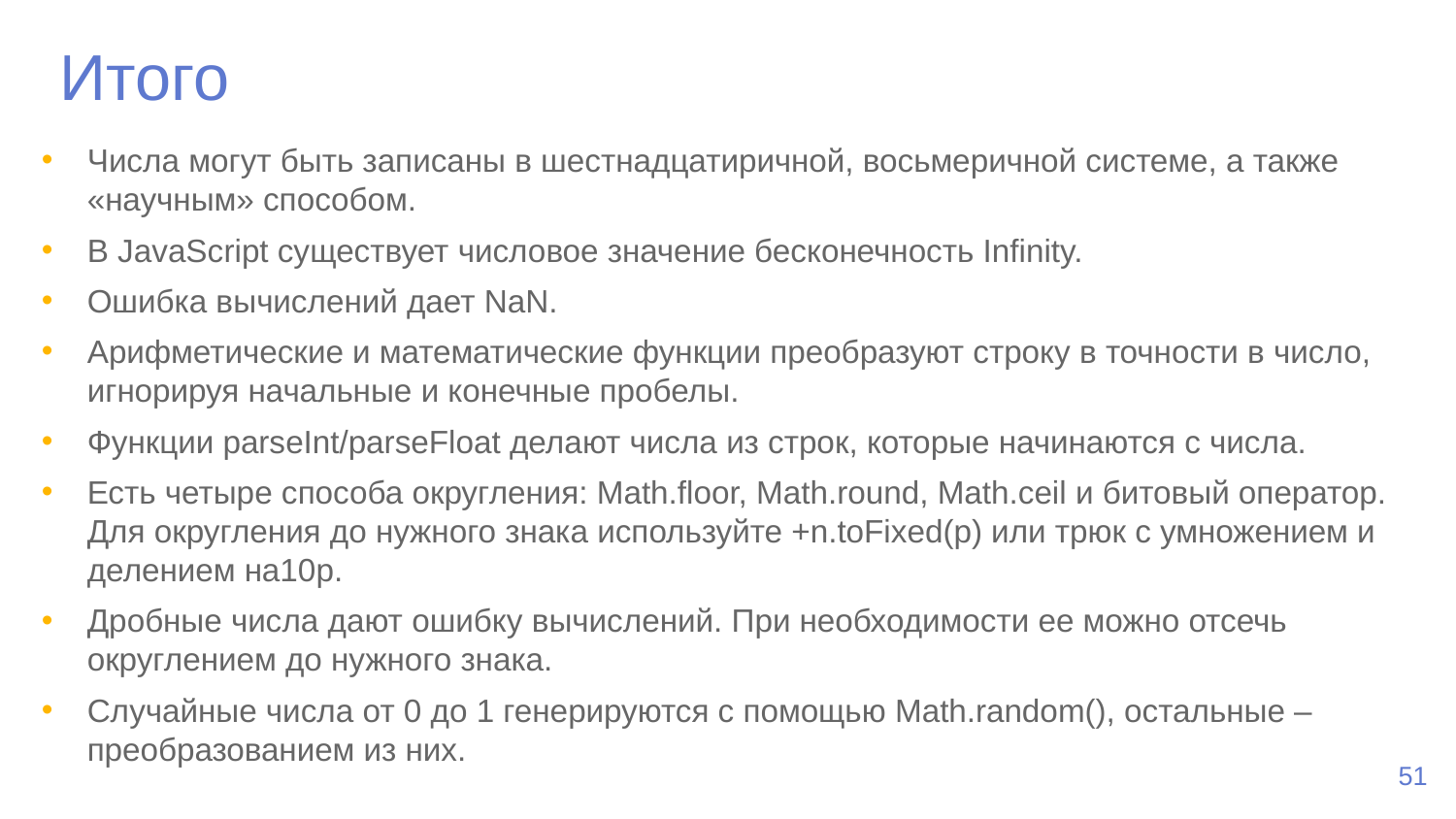

Итого
Числа могут быть записаны в шестнадцатиричной, восьмеричной системе, а также «научным» способом.
В JavaScript существует числовое значение бесконечность Infinity.
Ошибка вычислений дает NaN.
Арифметические и математические функции преобразуют строку в точности в число, игнорируя начальные и конечные пробелы.
Функции parseInt/parseFloat делают числа из строк, которые начинаются с числа.
Есть четыре способа округления: Math.floor, Math.round, Math.ceil и битовый оператор. Для округления до нужного знака используйте +n.toFixed(p) или трюк с умножением и делением на10p.
Дробные числа дают ошибку вычислений. При необходимости ее можно отсечь округлением до нужного знака.
Случайные числа от 0 до 1 генерируются с помощью Math.random(), остальные – преобразованием из них.
51